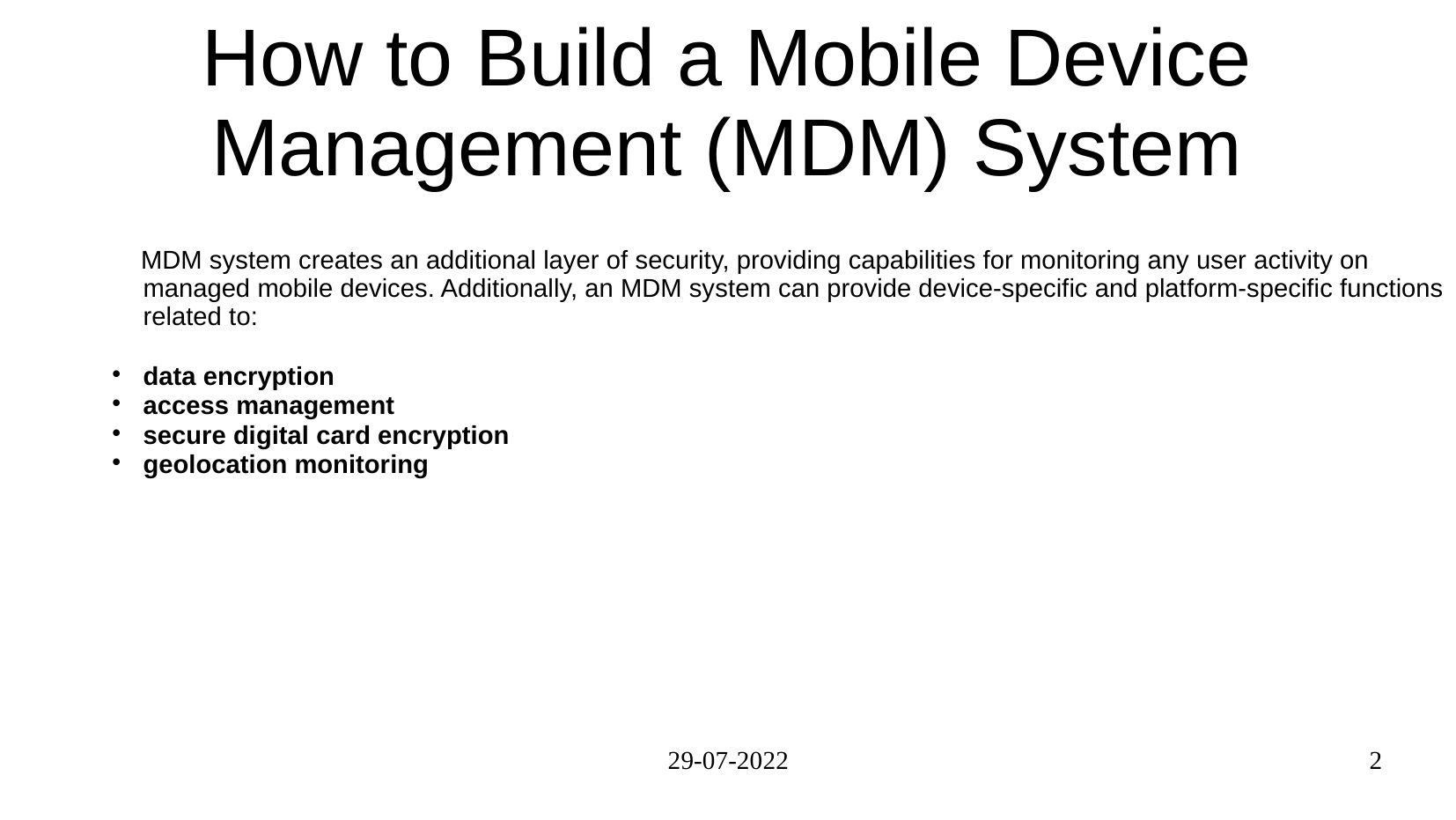

# How to Build a Mobile Device Management (MDM) System

    MDM system creates an additional layer of security, providing capabilities for monitoring any user activity on managed mobile devices. Additionally, an MDM system can provide device-specific and platform-specific functions related to:

data encryption
access management
secure digital card encryption
geolocation monitoring

29-07-2022
2